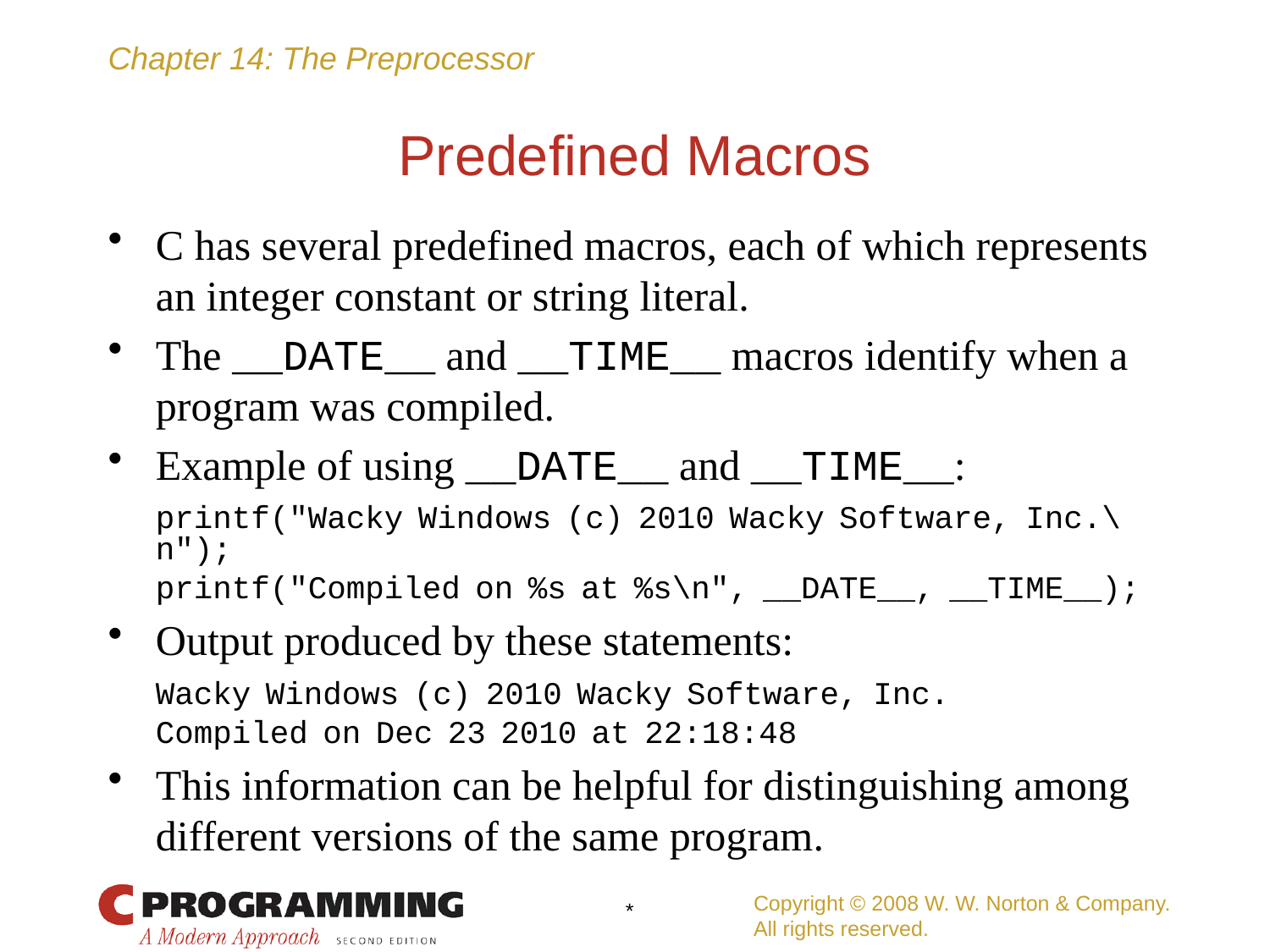

# Predefined Macros
C has several predefined macros, each of which represents an integer constant or string literal.
The __DATE__ and __TIME__ macros identify when a program was compiled.
Example of using __DATE__ and __TIME__:
	printf("Wacky Windows (c) 2010 Wacky Software, Inc.\n");
	printf("Compiled on %s at %s\n", __DATE__, __TIME__);
Output produced by these statements:
	Wacky Windows (c) 2010 Wacky Software, Inc.
	Compiled on Dec 23 2010 at 22:18:48
This information can be helpful for distinguishing among different versions of the same program.
Copyright © 2008 W. W. Norton & Company.
All rights reserved.
*